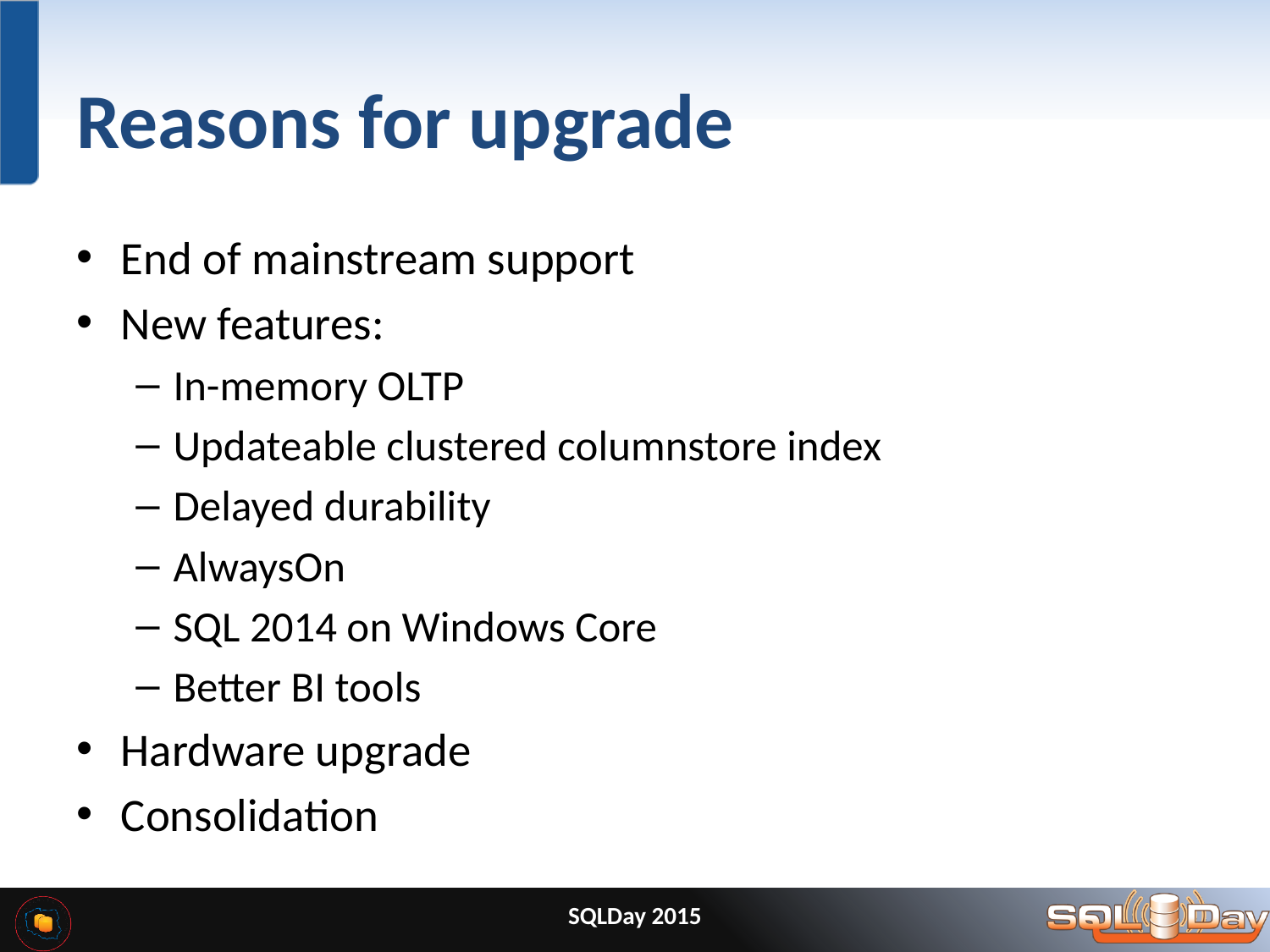

# Reasons for upgrade
End of mainstream support
New features:
In-memory OLTP
Updateable clustered columnstore index
Delayed durability
AlwaysOn
SQL 2014 on Windows Core
Better BI tools
Hardware upgrade
Consolidation